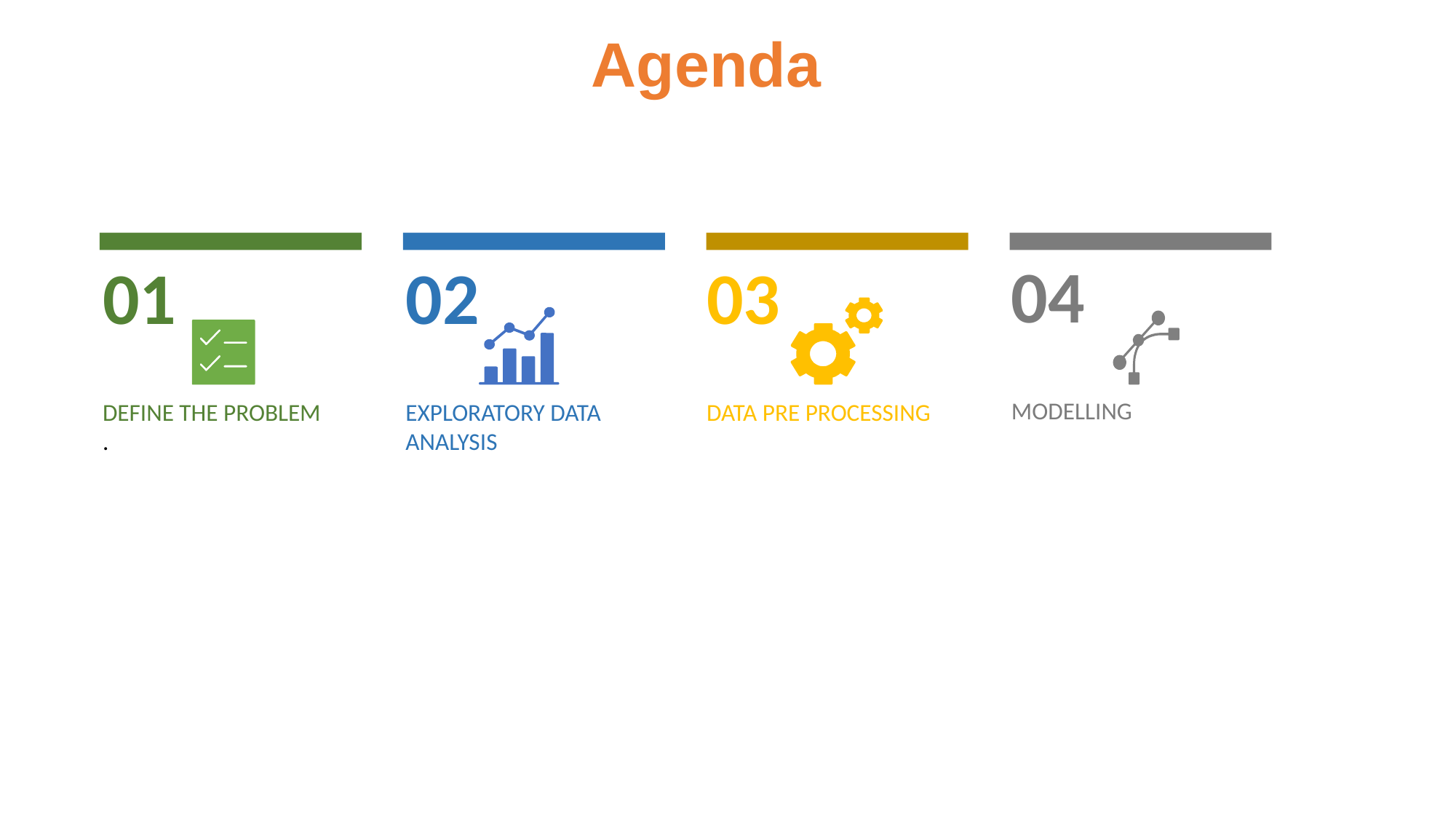

# Agenda

01

Define the Problem
.

02

Exploratory data analysis

03

Data pre processing

04

MODELLING